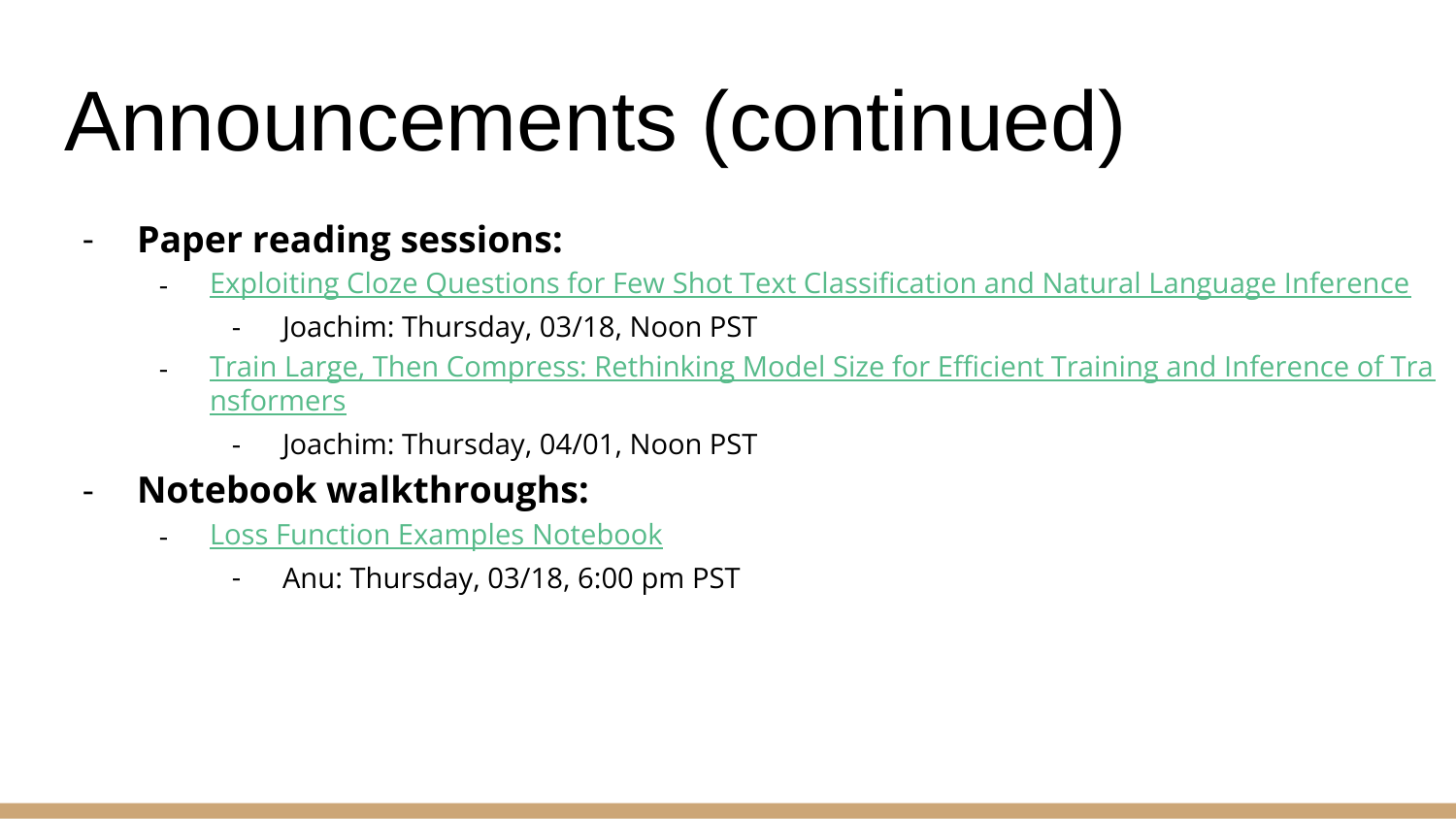

# Announcements (continued)
Paper reading sessions:
Exploiting Cloze Questions for Few Shot Text Classification and Natural Language Inference
Joachim: Thursday, 03/18, Noon PST
Train Large, Then Compress: Rethinking Model Size for Efficient Training and Inference of Transformers
Joachim: Thursday, 04/01, Noon PST
Notebook walkthroughs:
Loss Function Examples Notebook
Anu: Thursday, 03/18, 6:00 pm PST